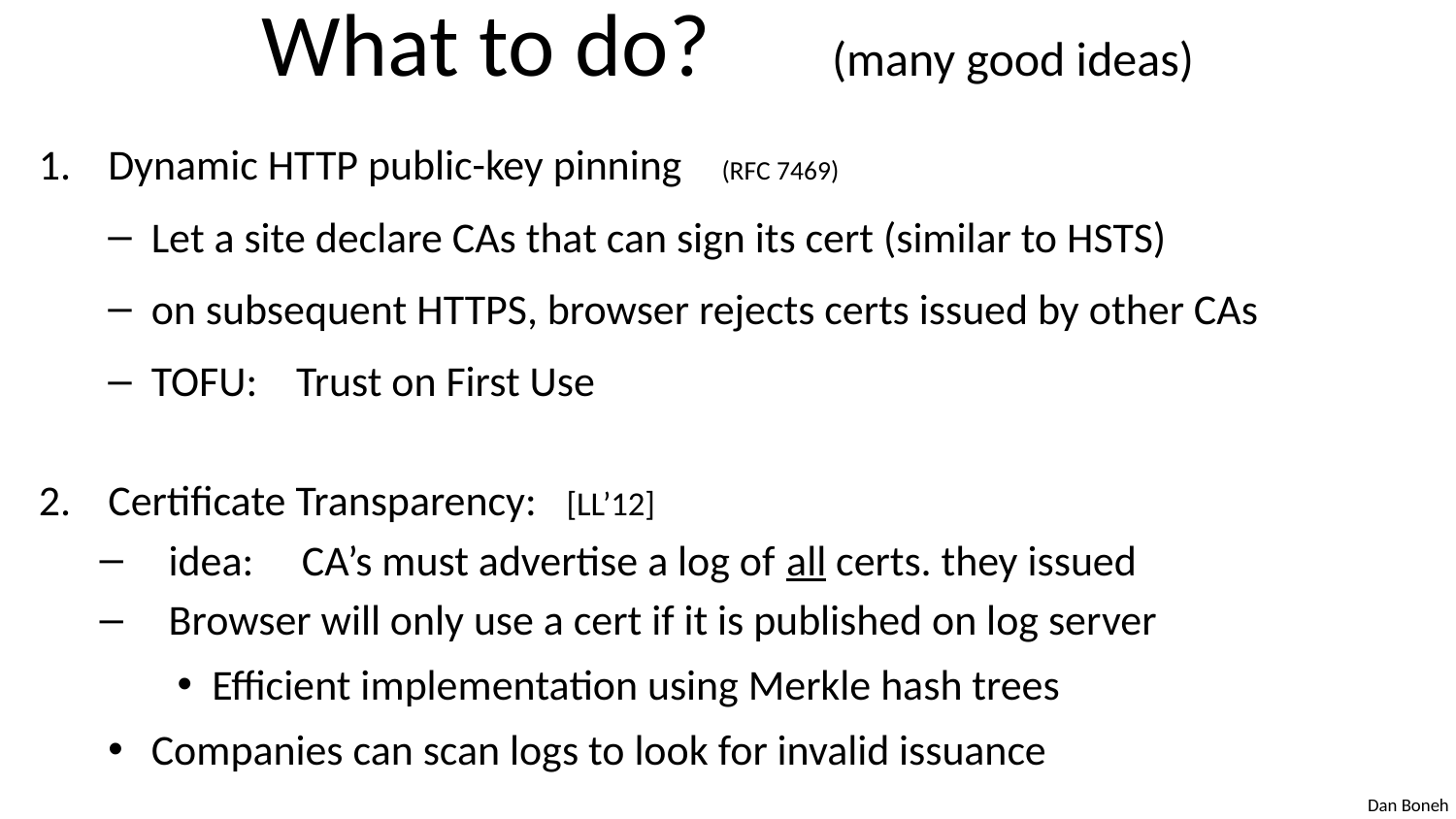

# What to do?      (many good ideas)
Dynamic HTTP public-key pinning    (RFC 7469)
Let a site declare CAs that can sign its cert (similar to HSTS)
on subsequent HTTPS, browser rejects certs issued by other CAs
TOFU:    Trust on First Use

Certificate Transparency:   [LL’12]
idea:     CA’s must advertise a log of all certs. they issued
Browser will only use a cert if it is published on log server
Efficient implementation using Merkle hash trees
Companies can scan logs to look for invalid issuance